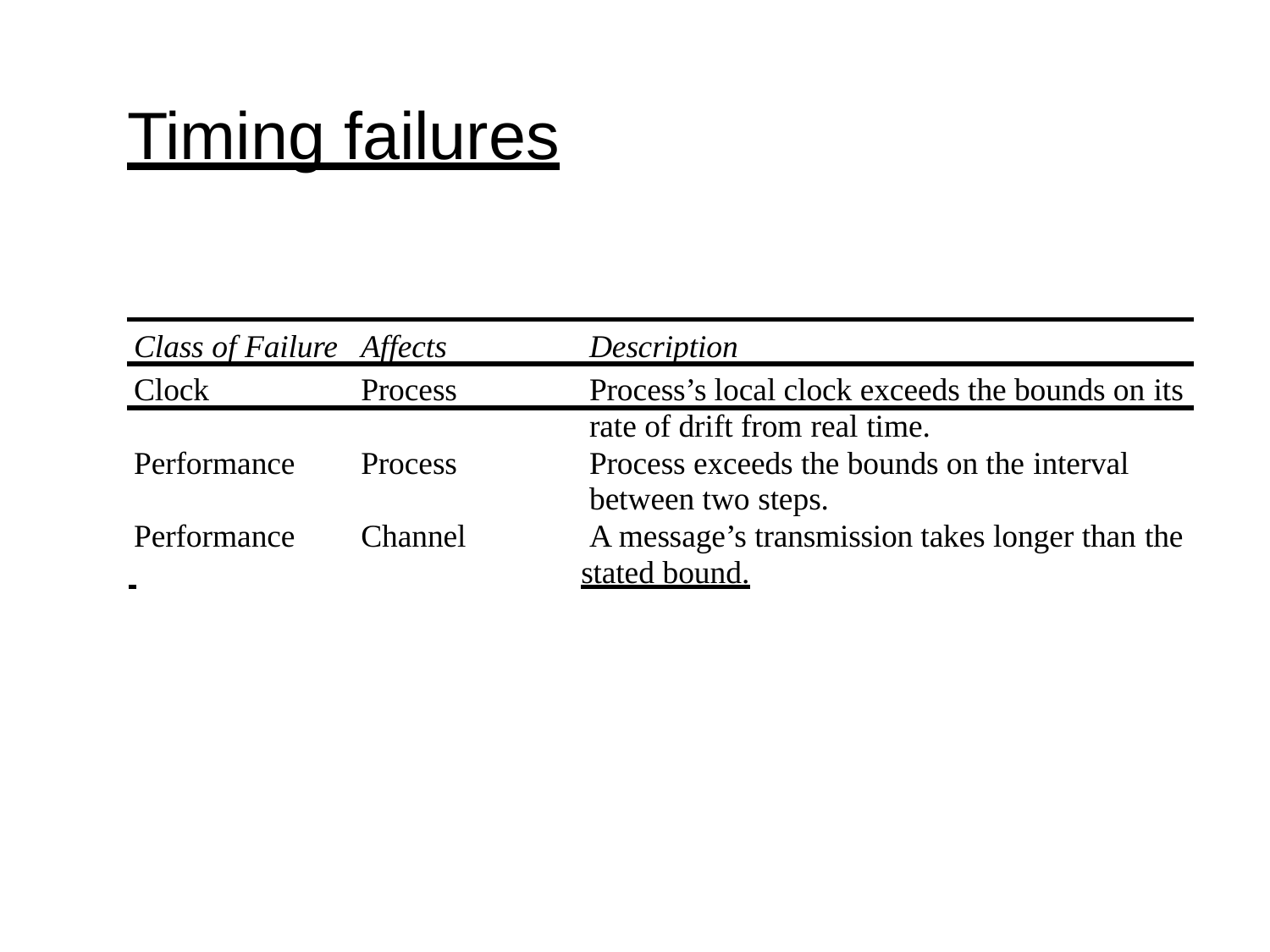

# Timing failures
| Class of Failure | Affects | Description |
| --- | --- | --- |
| Clock | Process | Process’s local clock exceeds the bounds on its |
|  |  | rate of drift from real time. |
| Performance | Process | Process exceeds the bounds on the interval |
|  |  | between two steps. |
| Performance | Channel | A message’s transmission takes longer than the |
 	stated bound.